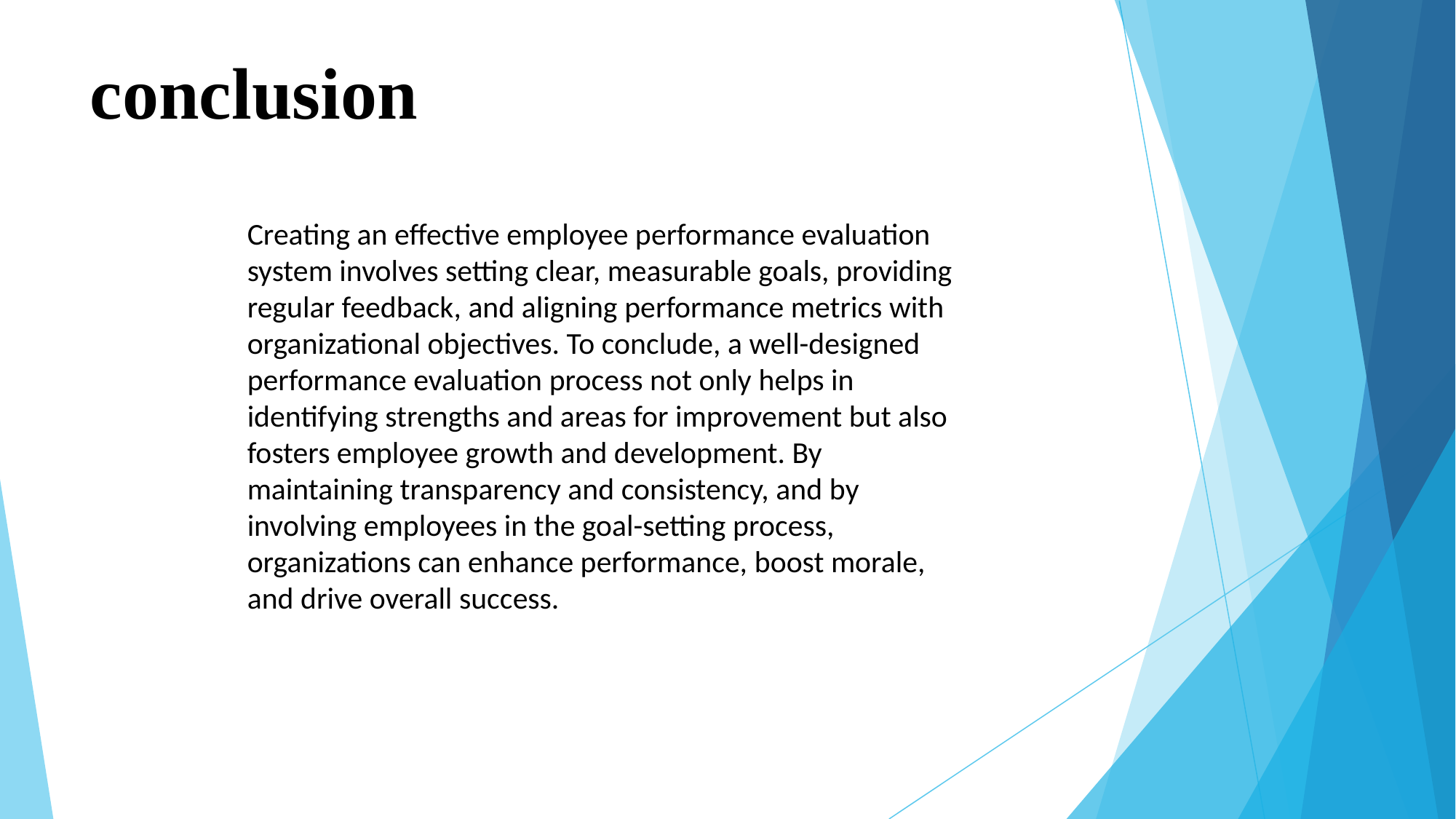

# conclusion
Creating an effective employee performance evaluation system involves setting clear, measurable goals, providing regular feedback, and aligning performance metrics with organizational objectives. To conclude, a well-designed performance evaluation process not only helps in identifying strengths and areas for improvement but also fosters employee growth and development. By maintaining transparency and consistency, and by involving employees in the goal-setting process, organizations can enhance performance, boost morale, and drive overall success.